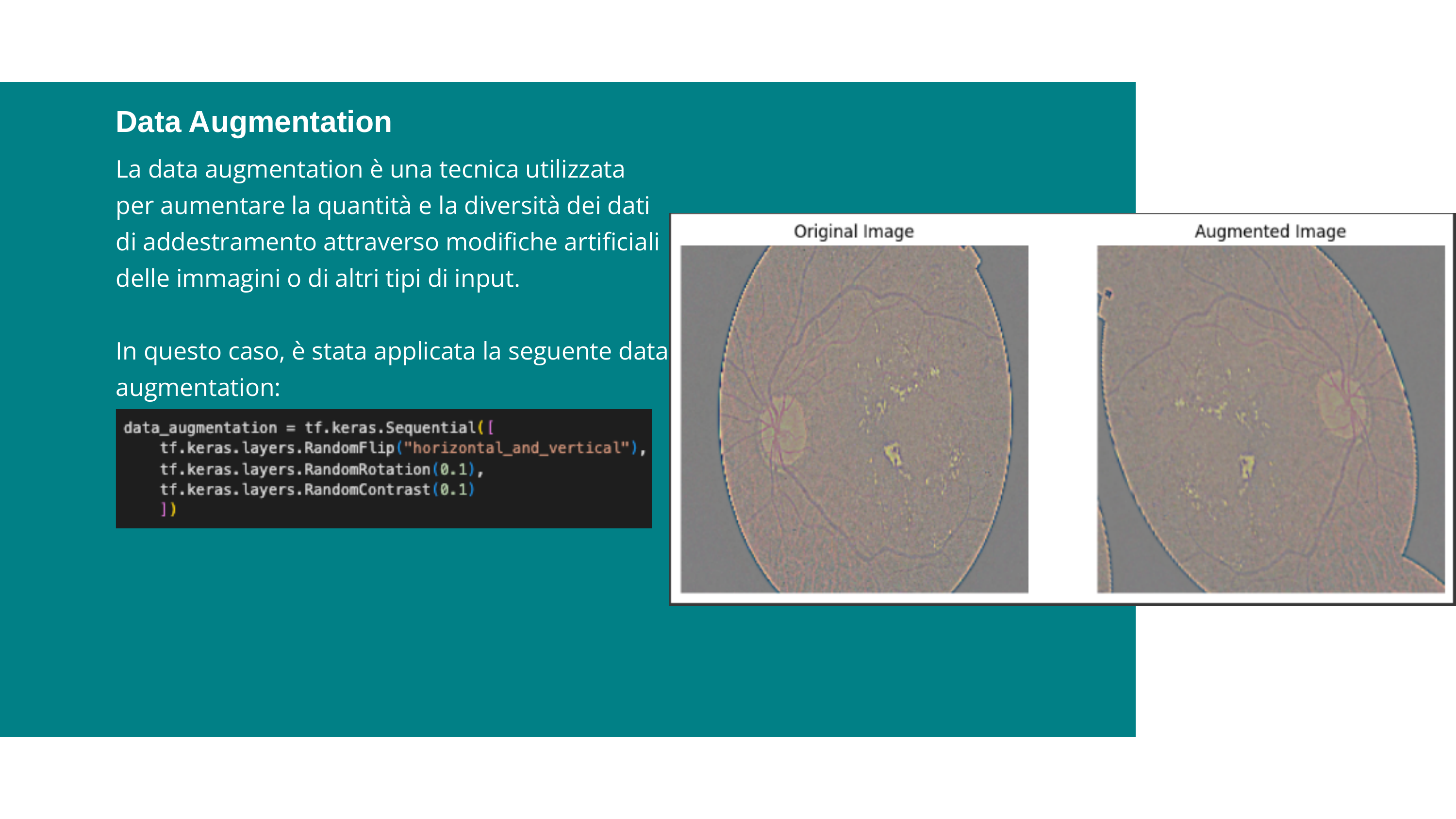

Data Augmentation
La data augmentation è una tecnica utilizzata per aumentare la quantità e la diversità dei dati di addestramento attraverso modifiche artificiali delle immagini o di altri tipi di input.

In questo caso, è stata applicata la seguente data augmentation: